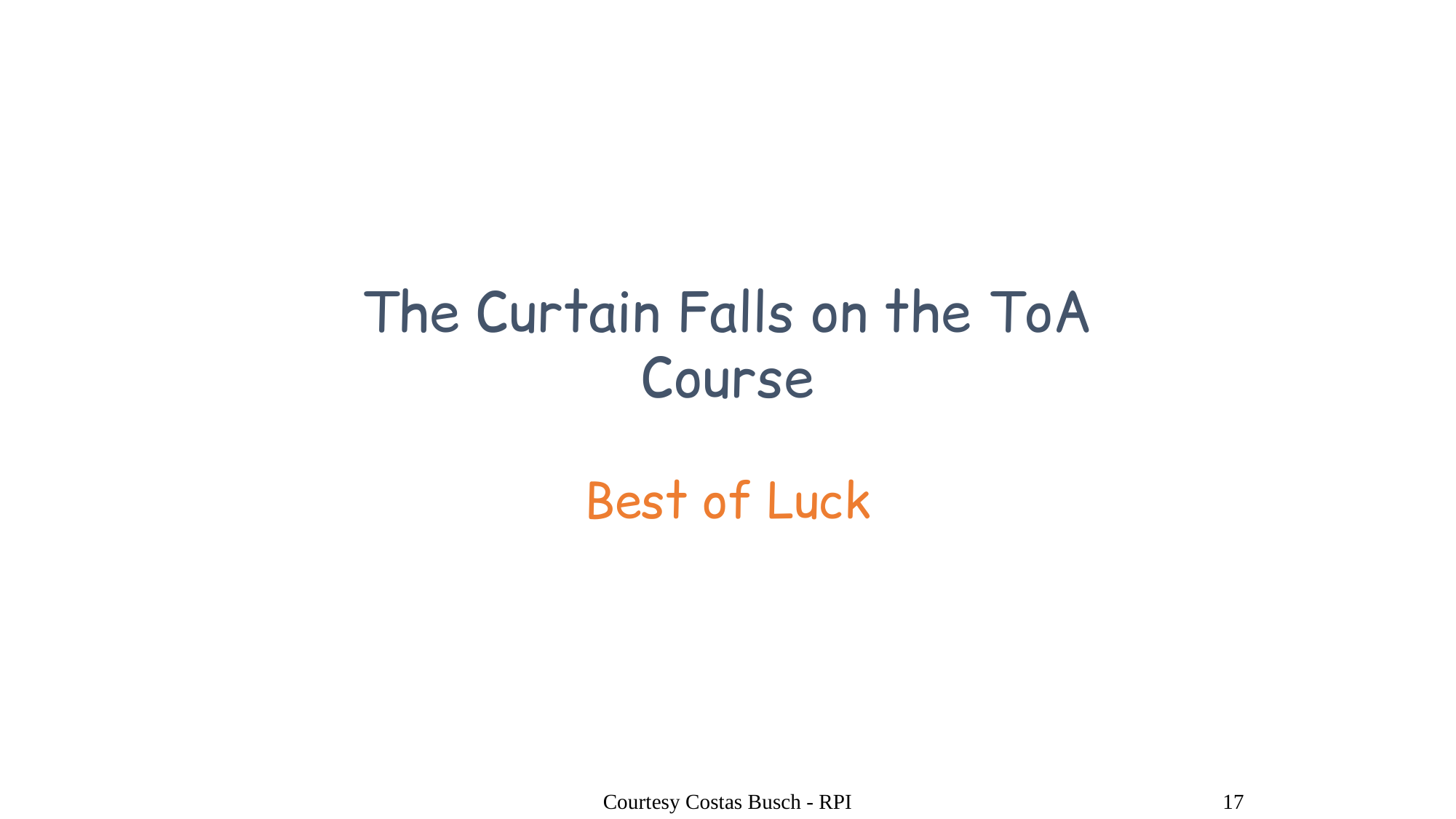

# The Curtain Falls on the ToA Course
Best of Luck
Courtesy Costas Busch - RPI
17